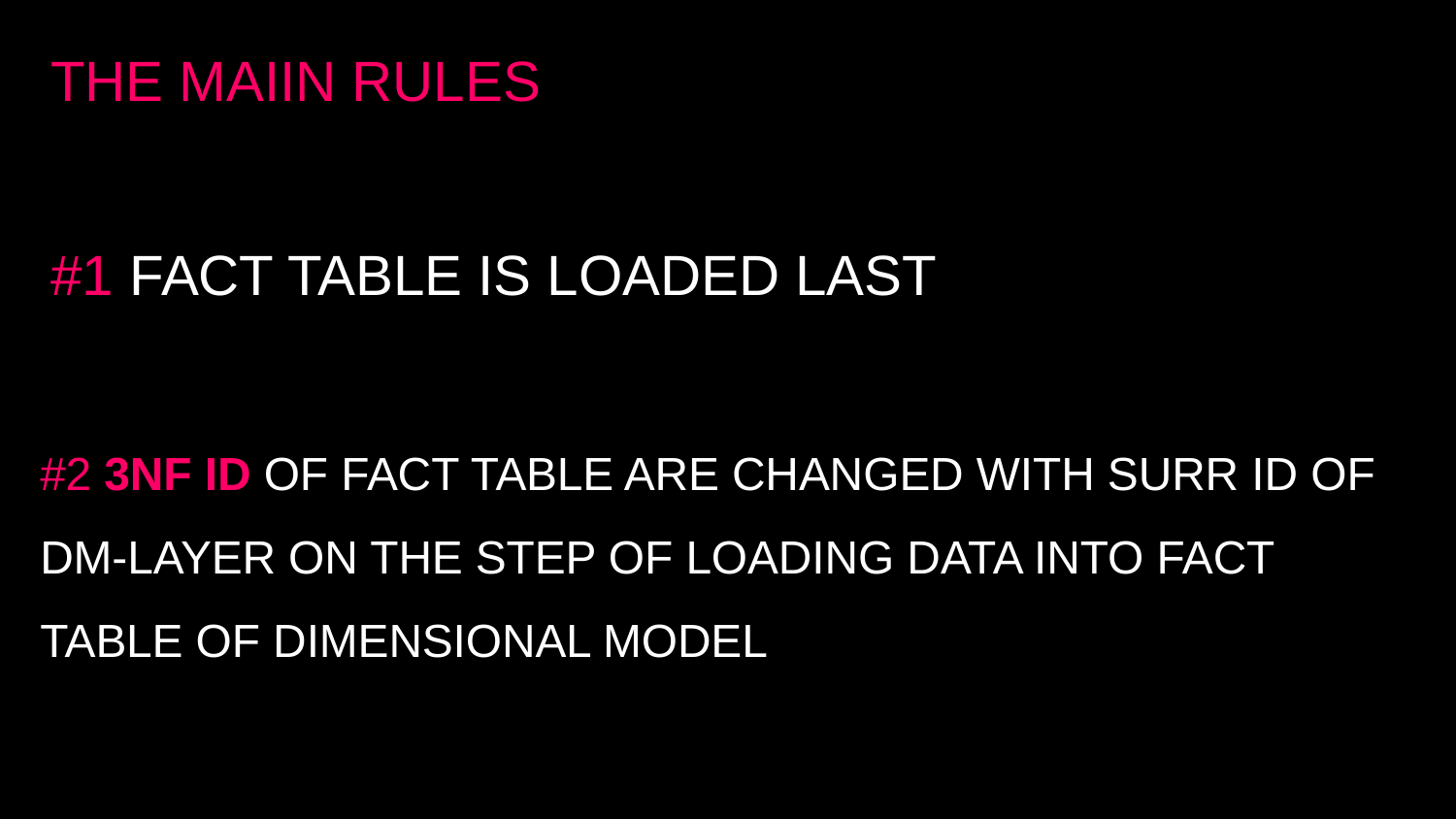

THE MAIIN RULES

#1 FACT TABLE IS LOADED LAST

#2 3NF ID OF FACT TABLE ARE CHANGED WITH SURR ID OF DM-LAYER ON THE STEP OF LOADING DATA INTO FACT TABLE OF DIMENSIONAL MODEL